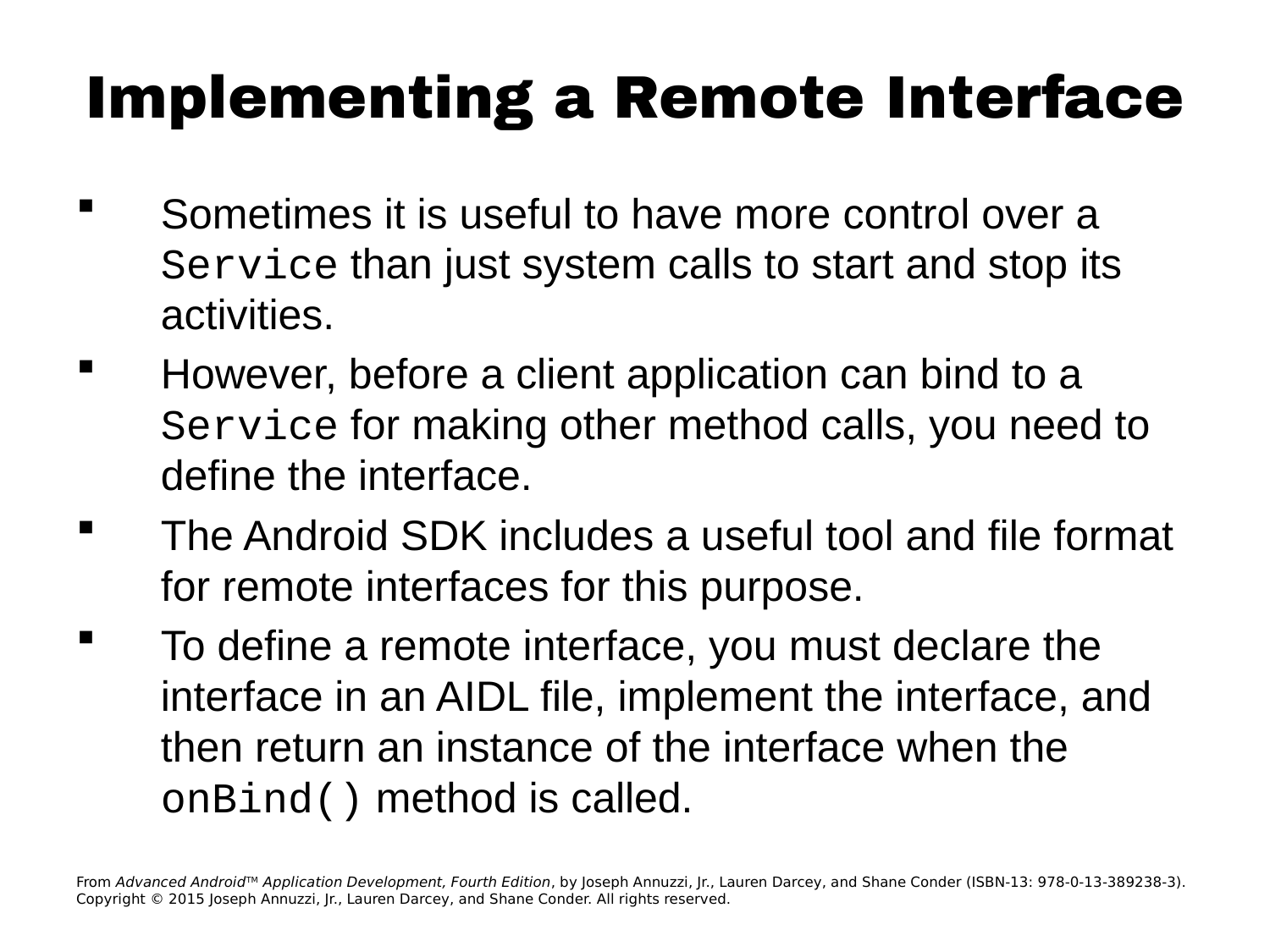

# Implementing a Remote Interface
Sometimes it is useful to have more control over a Service than just system calls to start and stop its activities.
However, before a client application can bind to a Service for making other method calls, you need to define the interface.
The Android SDK includes a useful tool and file format for remote interfaces for this purpose.
To define a remote interface, you must declare the interface in an AIDL file, implement the interface, and then return an instance of the interface when the onBind() method is called.
From Advanced AndroidTM Application Development, Fourth Edition, by Joseph Annuzzi, Jr., Lauren Darcey, and Shane Conder (ISBN-13: 978-0-13-389238-3). Copyright © 2015 Joseph Annuzzi, Jr., Lauren Darcey, and Shane Conder. All rights reserved.